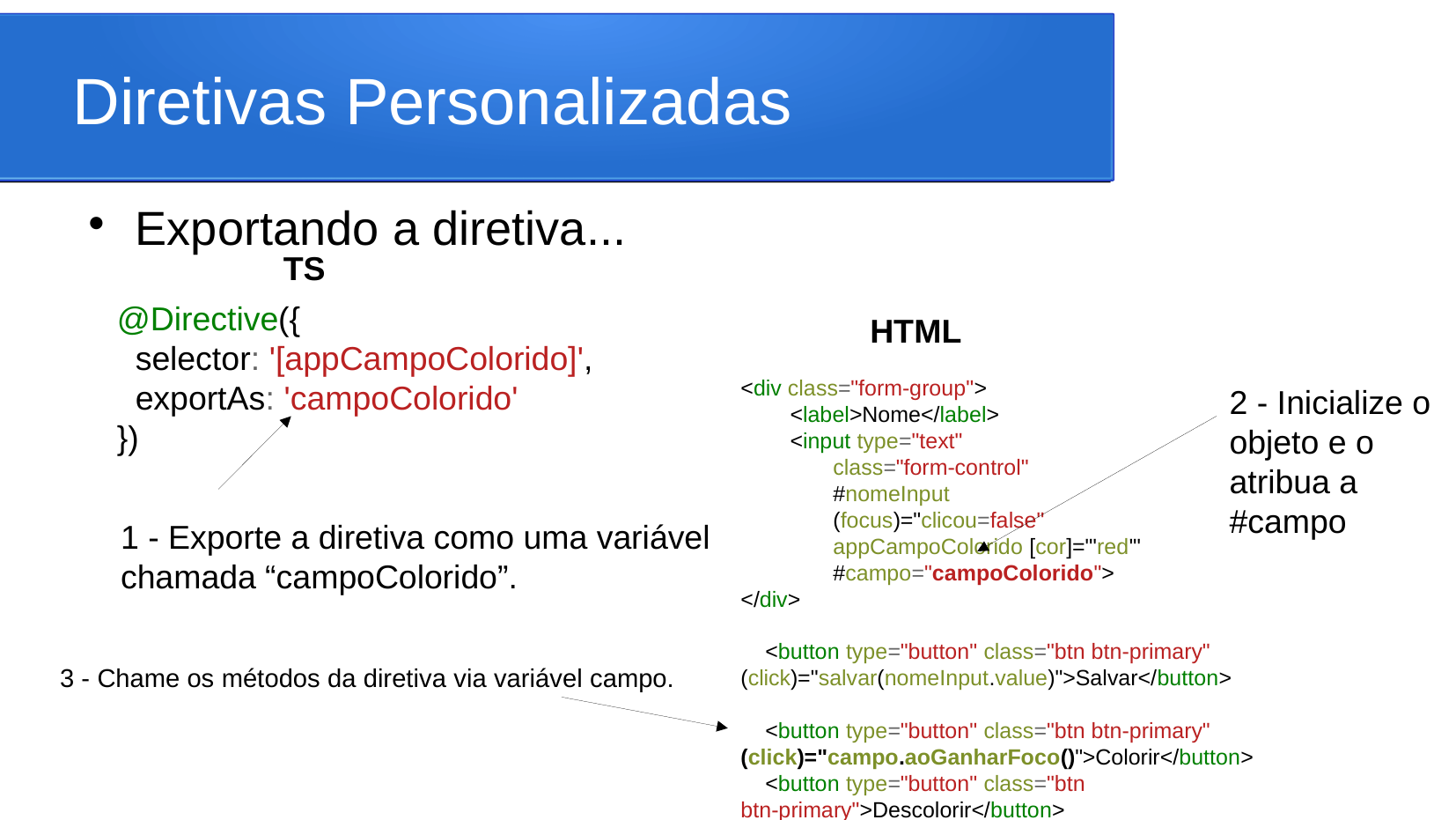

Diretivas Personalizadas
Exportando a diretiva...
TS
@Directive({
  selector: '[appCampoColorido]',
  exportAs: 'campoColorido'
})
HTML
<div class="form-group">
        <label>Nome</label>
        <input type="text"
               class="form-control"
               #nomeInput
               (focus)="clicou=false"
               appCampoColorido [cor]="'red'"
               #campo="campoColorido">
</div>

    <button type="button" class="btn btn-primary" (click)="salvar(nomeInput.value)">Salvar</button>

    <button type="button" class="btn btn-primary" (click)="campo.aoGanharFoco()">Colorir</button>
    <button type="button" class="btn btn-primary">Descolorir</button>
2 - Inicialize o
objeto e o
atribua a
#campo

1 - Exporte a diretiva como uma variável
chamada “campoColorido”.
3 - Chame os métodos da diretiva via variável campo.